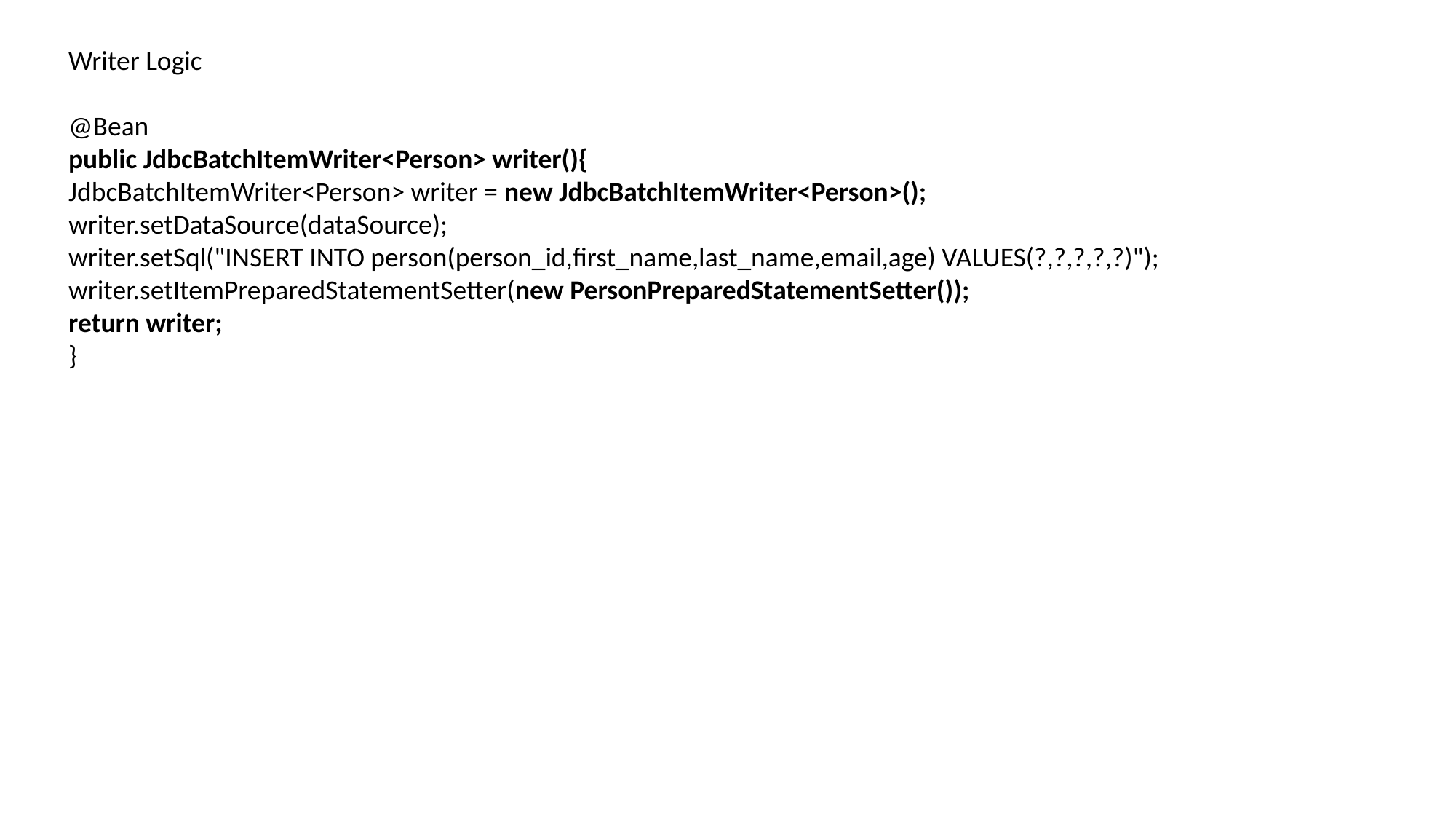

Writer Logic

@Bean
public JdbcBatchItemWriter<Person> writer(){
JdbcBatchItemWriter<Person> writer = new JdbcBatchItemWriter<Person>();
writer.setDataSource(dataSource);
writer.setSql("INSERT INTO person(person_id,first_name,last_name,email,age) VALUES(?,?,?,?,?)");
writer.setItemPreparedStatementSetter(new PersonPreparedStatementSetter());
return writer;
}